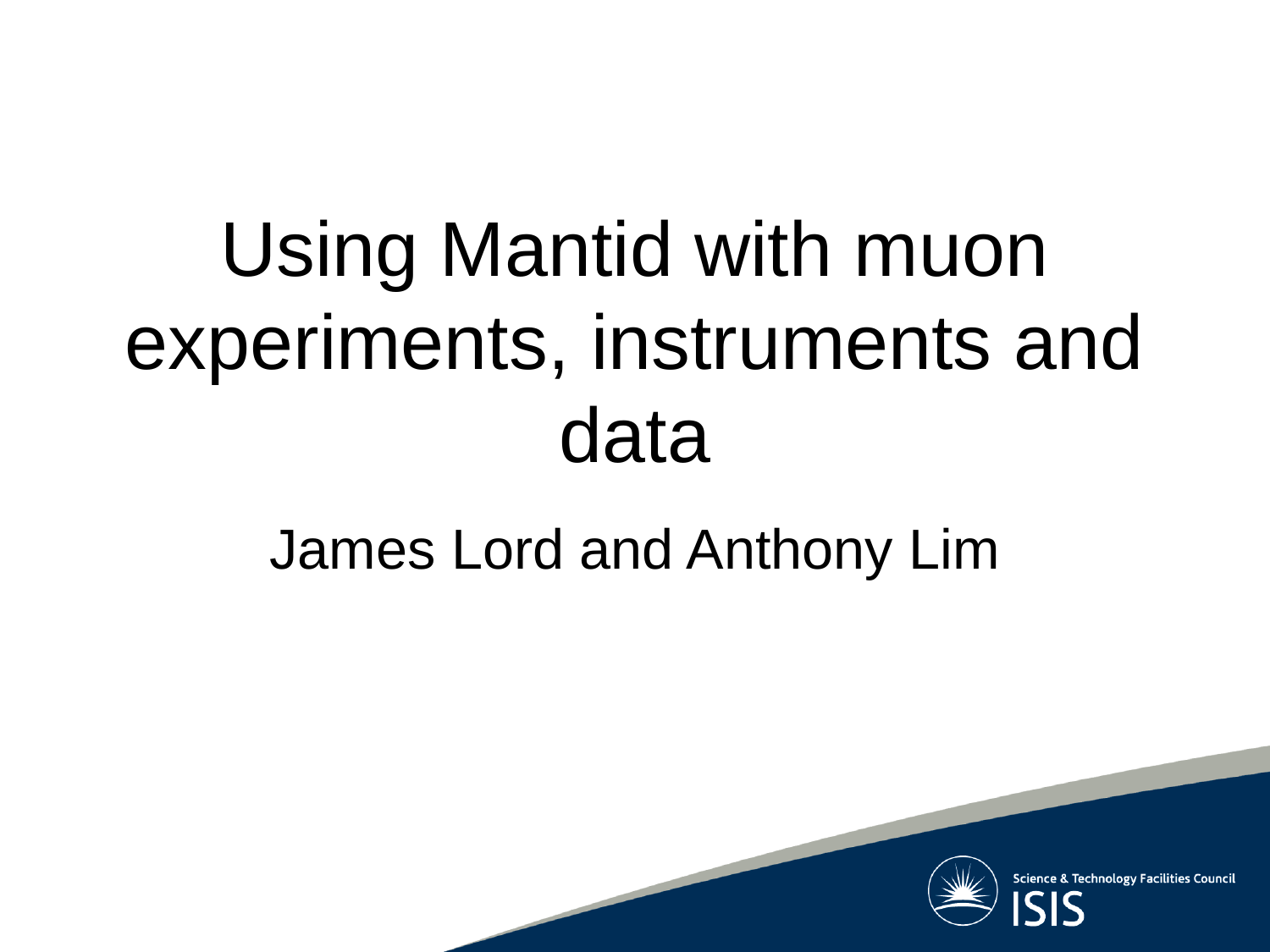

# Using Mantid with muon experiments, instruments and data
James Lord and Anthony Lim